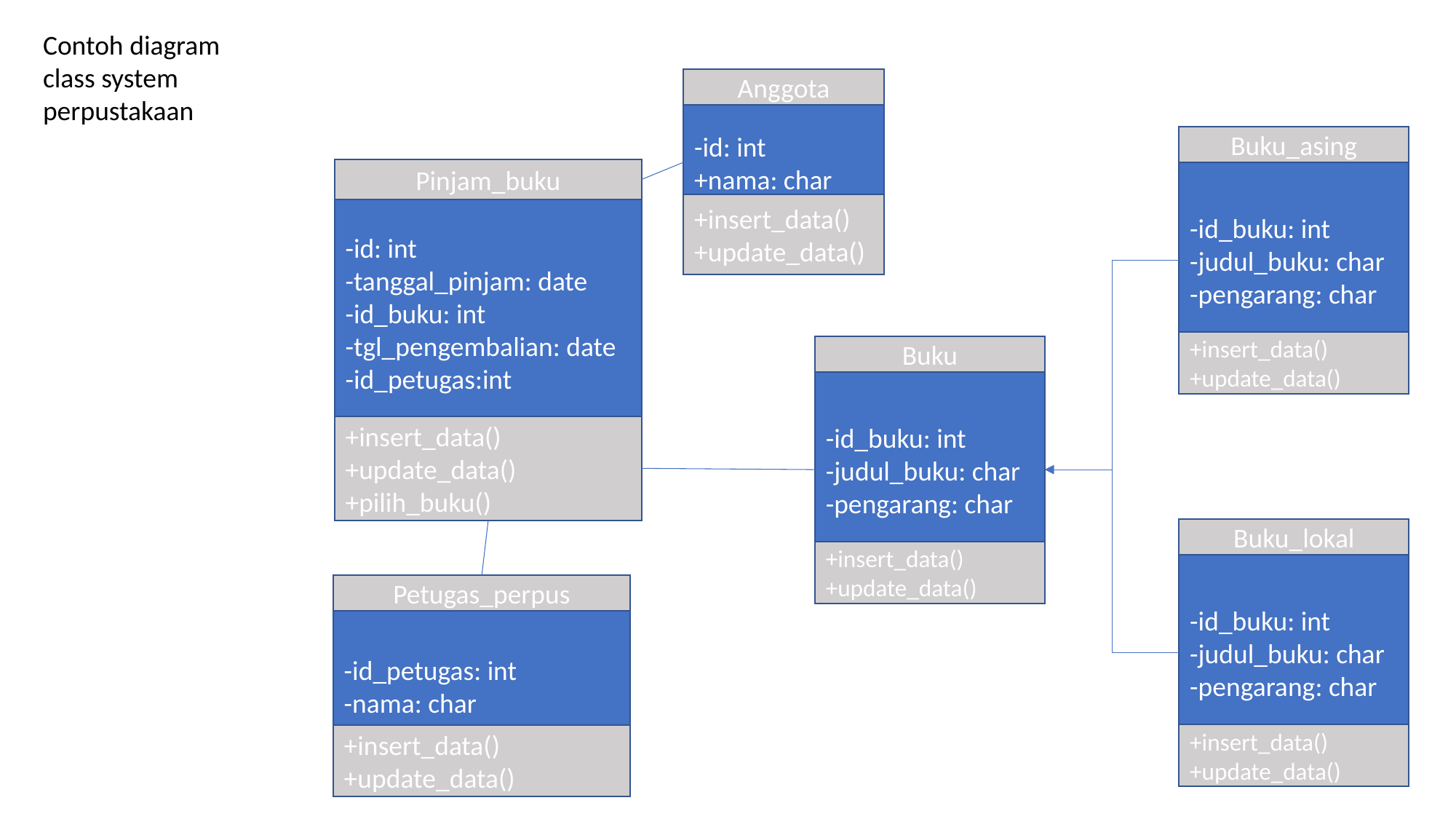

Contoh diagram class system perpustakaan
Anggota
-id: int
+nama: char
Buku_asing
-id_buku: int
-judul_buku: char
-pengarang: char
Pinjam_buku
-id: int
-tanggal_pinjam: date
-id_buku: int
-tgl_pengembalian: date
-id_petugas:int

+insert_data()
+update_data()
+insert_data()
+update_data()
Buku
-id_buku: int
-judul_buku: char
-pengarang: char
+insert_data()
+update_data()
+pilih_buku()
Buku_lokal
-id_buku: int
-judul_buku: char
-pengarang: char
+insert_data()
+update_data()
-id_petugas: int
-nama: char
Petugas_perpus
+insert_data()
+update_data()
+insert_data()
+update_data()